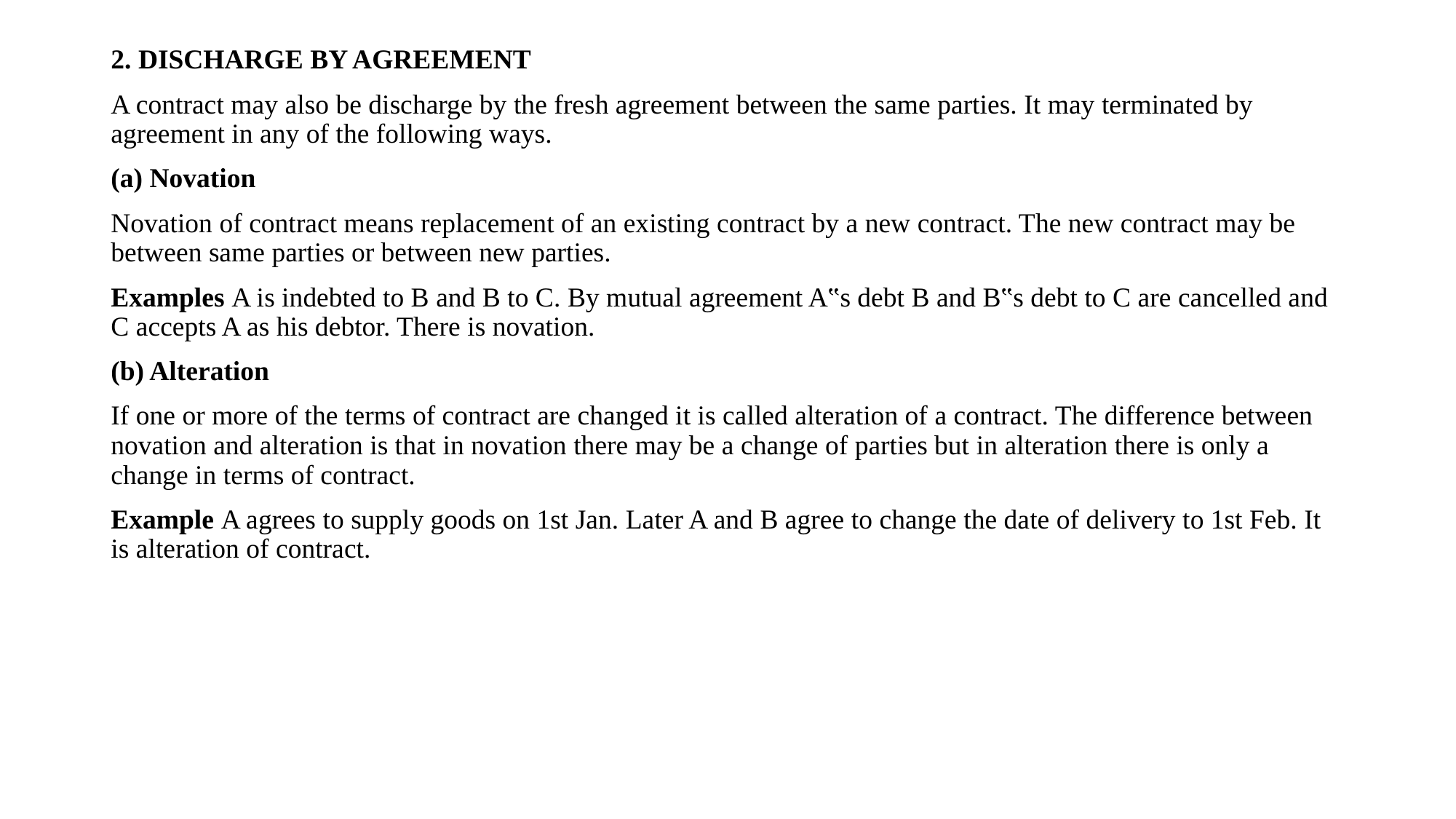

2. DISCHARGE BY AGREEMENT
A contract may also be discharge by the fresh agreement between the same parties. It may terminated by agreement in any of the following ways.
(a) Novation
Novation of contract means replacement of an existing contract by a new contract. The new contract may be between same parties or between new parties.
Examples A is indebted to B and B to C. By mutual agreement A‟s debt B and B‟s debt to C are cancelled and C accepts A as his debtor. There is novation.
(b) Alteration
If one or more of the terms of contract are changed it is called alteration of a contract. The difference between novation and alteration is that in novation there may be a change of parties but in alteration there is only a change in terms of contract.
Example A agrees to supply goods on 1st Jan. Later A and B agree to change the date of delivery to 1st Feb. It is alteration of contract.